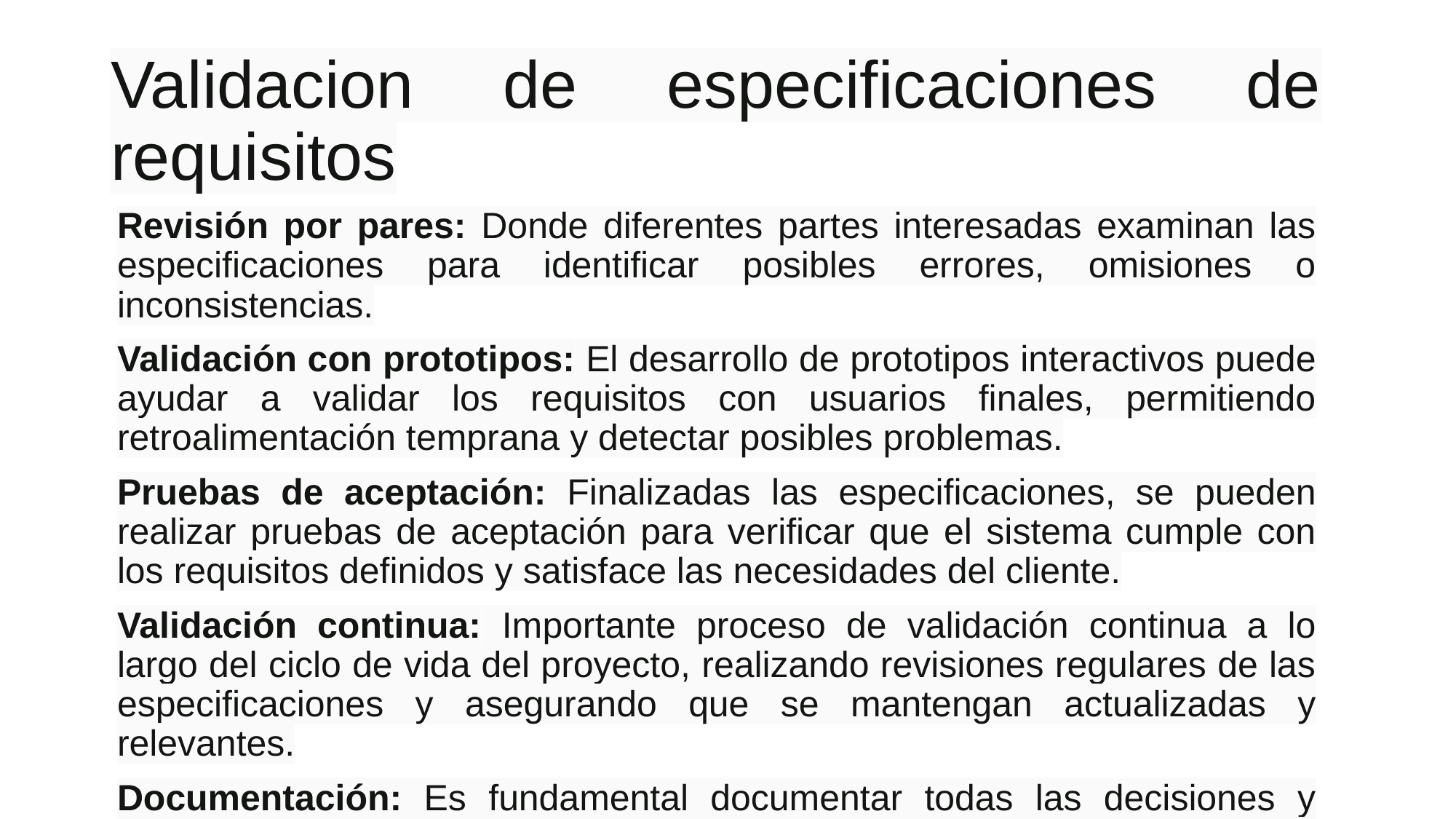

# Validacion de especificaciones de requisitos
Revisión por pares: Donde diferentes partes interesadas examinan las especificaciones para identificar posibles errores, omisiones o inconsistencias.
Validación con prototipos: El desarrollo de prototipos interactivos puede ayudar a validar los requisitos con usuarios finales, permitiendo retroalimentación temprana y detectar posibles problemas.
Pruebas de aceptación: Finalizadas las especificaciones, se pueden realizar pruebas de aceptación para verificar que el sistema cumple con los requisitos definidos y satisface las necesidades del cliente.
Validación continua: Importante proceso de validación continua a lo largo del ciclo de vida del proyecto, realizando revisiones regulares de las especificaciones y asegurando que se mantengan actualizadas y relevantes.
Documentación: Es fundamental documentar todas las decisiones y cambios realizados durante el proceso de validación, el motivo de las modificaciones en los requisitos, para un registro claro y organizado del proceso.
En resumen, la calidad y validación de especificaciones de requisitos son cruciales para el éxito de un proyecto de desarrollo de software, ya que contribuyen a la correcta comprensión, implementación y validación de los requisitos del sistema. Mediante prácticas rigurosas y herramientas adecuadas, es posible garantizar que las especificaciones sean precisas, completas y coherentes, cumpliendo así con las necesidades y expectativas de los usuarios.